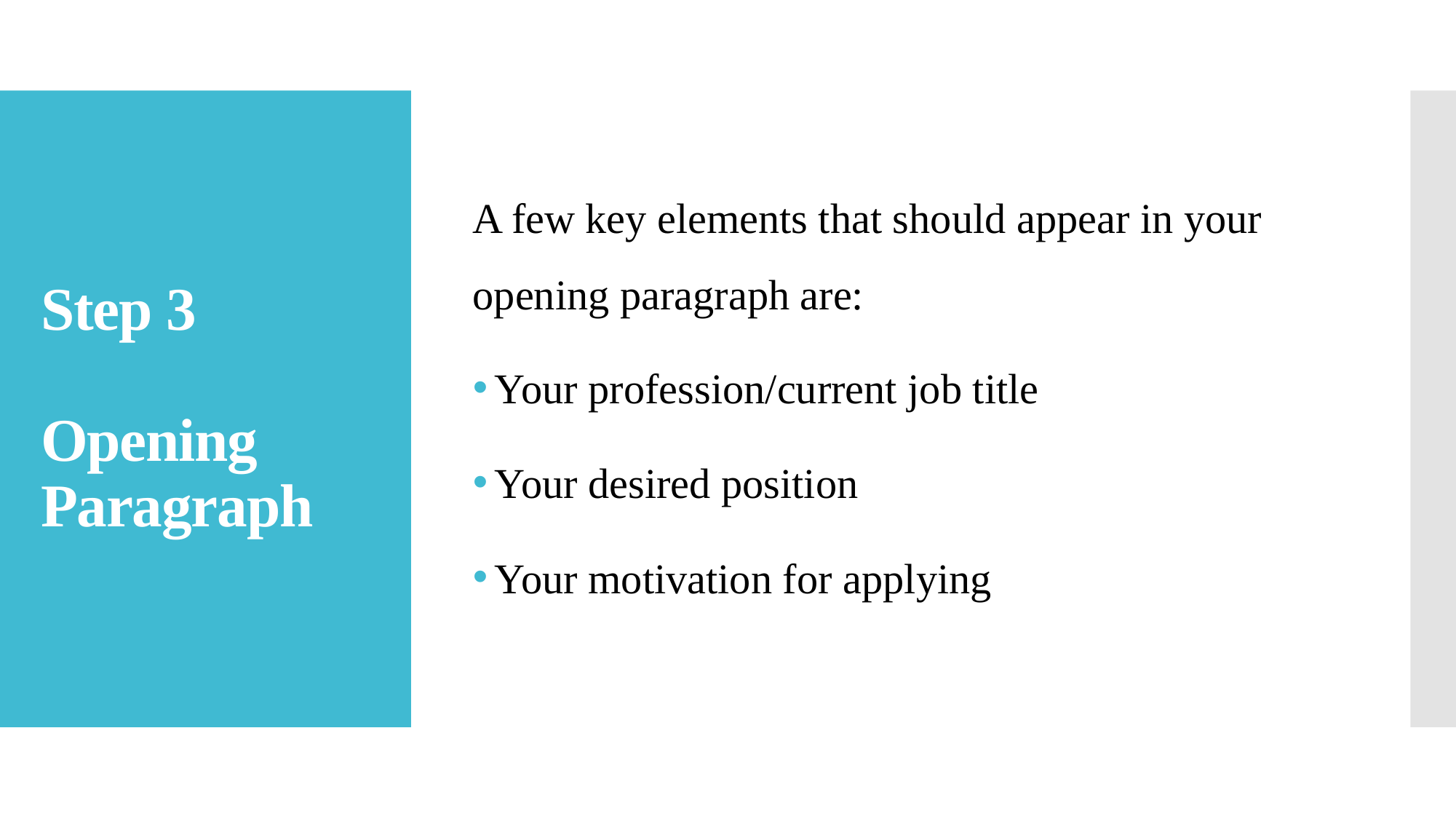

A few key elements that should appear in your opening paragraph are:
Your profession/current job title
Your desired position
Your motivation for applying

# Step 3 Opening Paragraph